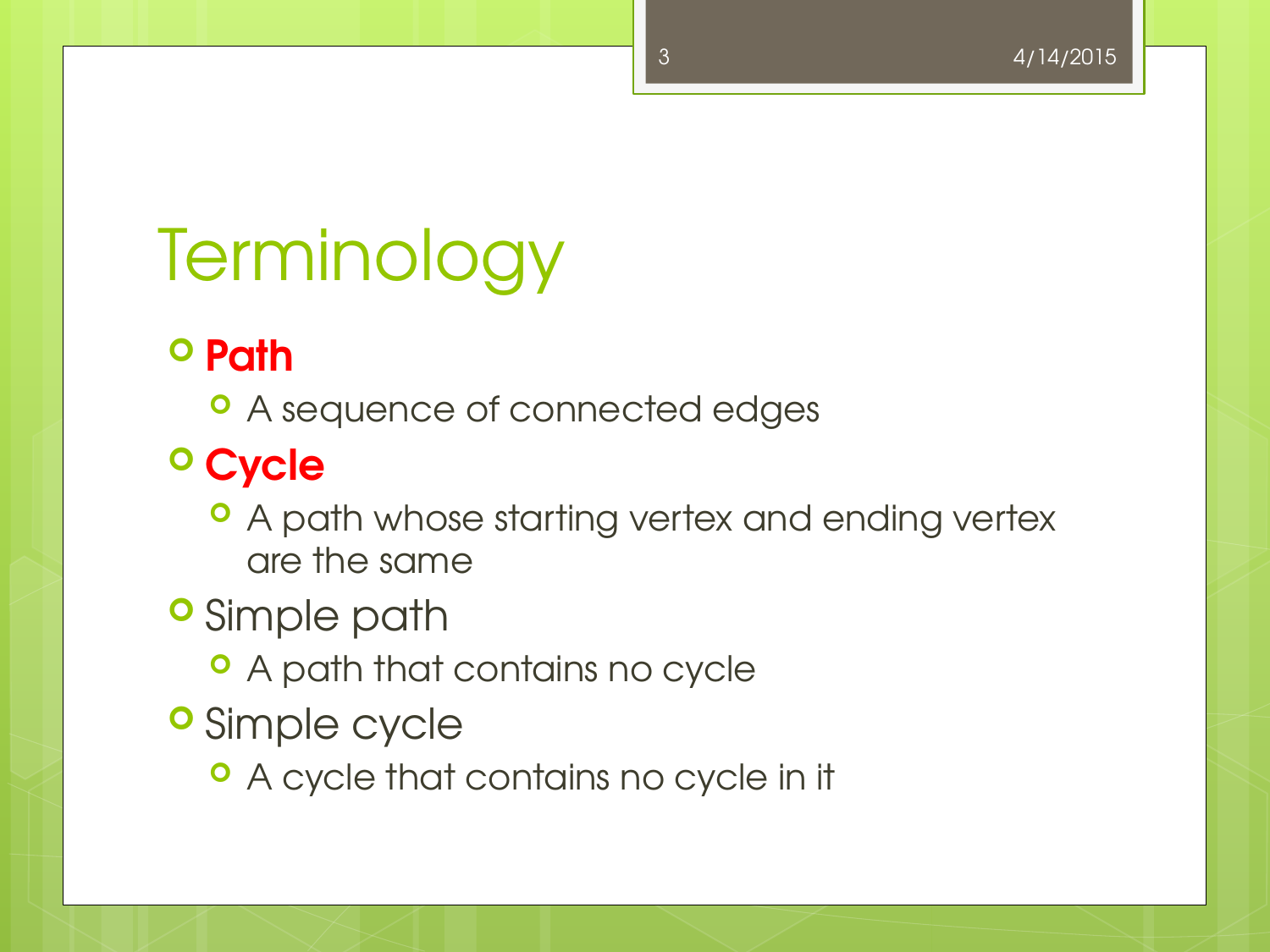

3
4/14/2015
# Terminology
Path
A sequence of connected edges
Cycle
A path whose starting vertex and ending vertex are the same
Simple path
A path that contains no cycle
Simple cycle
A cycle that contains no cycle in it